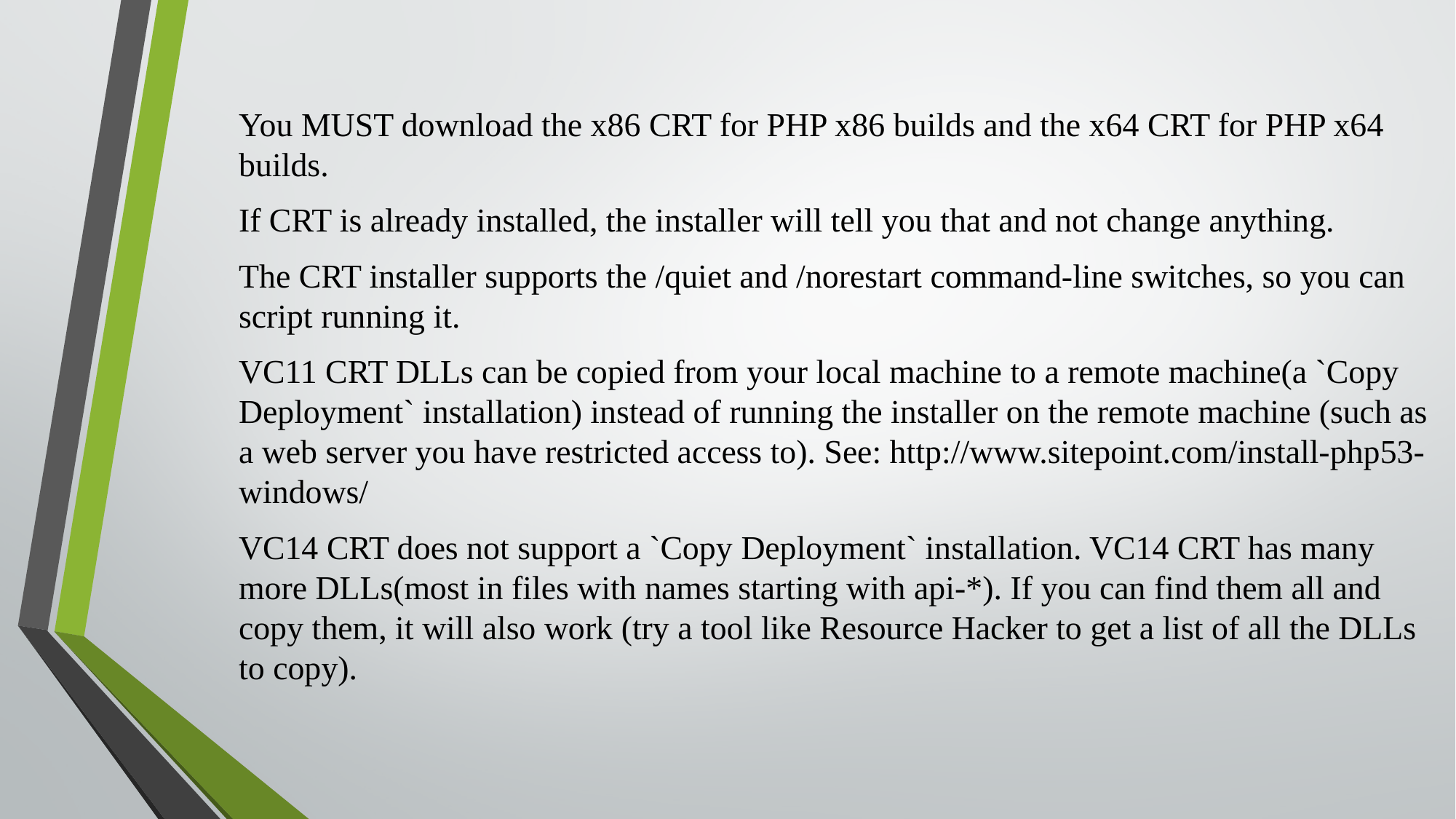

You MUST download the x86 CRT for PHP x86 builds and the x64 CRT for PHP x64 builds.
If CRT is already installed, the installer will tell you that and not change anything.
The CRT installer supports the /quiet and /norestart command-line switches, so you can script running it.
VC11 CRT DLLs can be copied from your local machine to a remote machine(a `Copy Deployment` installation) instead of running the installer on the remote machine (such as a web server you have restricted access to). See: http://www.sitepoint.com/install-php53-windows/
VC14 CRT does not support a `Copy Deployment` installation. VC14 CRT has many more DLLs(most in files with names starting with api-*). If you can find them all and copy them, it will also work (try a tool like Resource Hacker to get a list of all the DLLs to copy).